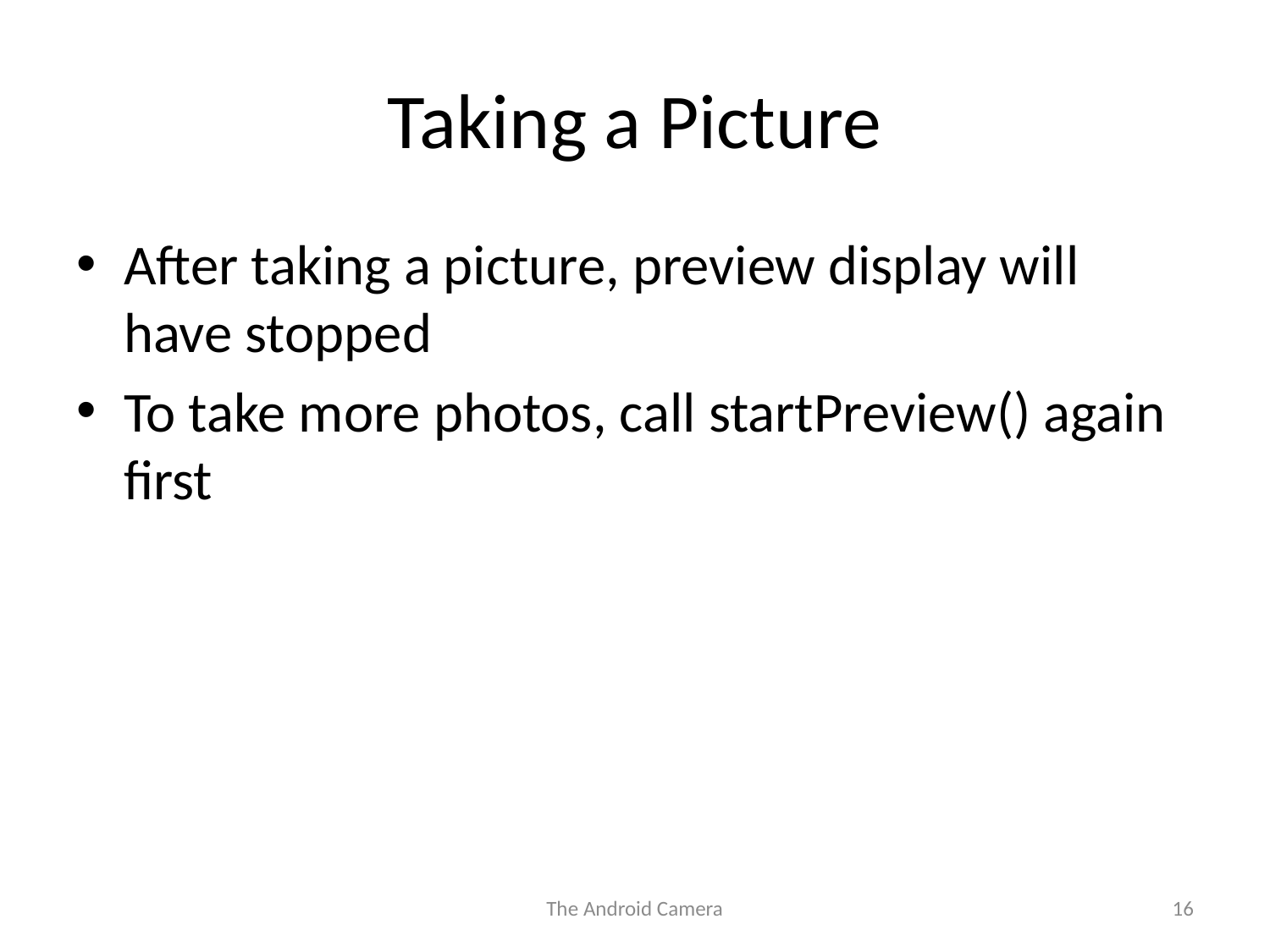

# Taking a Picture
After taking a picture, preview display will have stopped
To take more photos, call startPreview() again first
The Android Camera
16